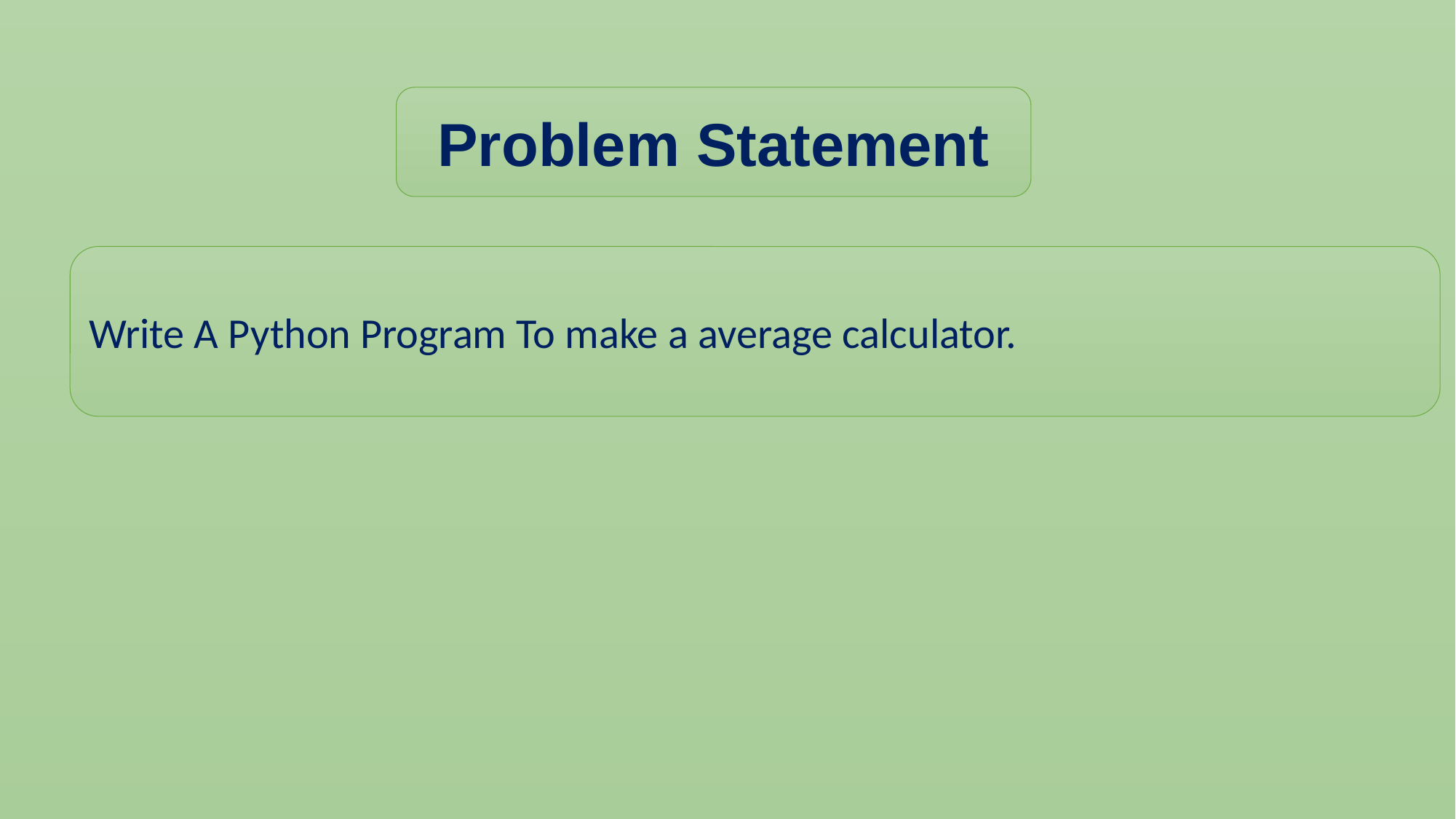

Problem Statement
Write A Python Program To make a average calculator.